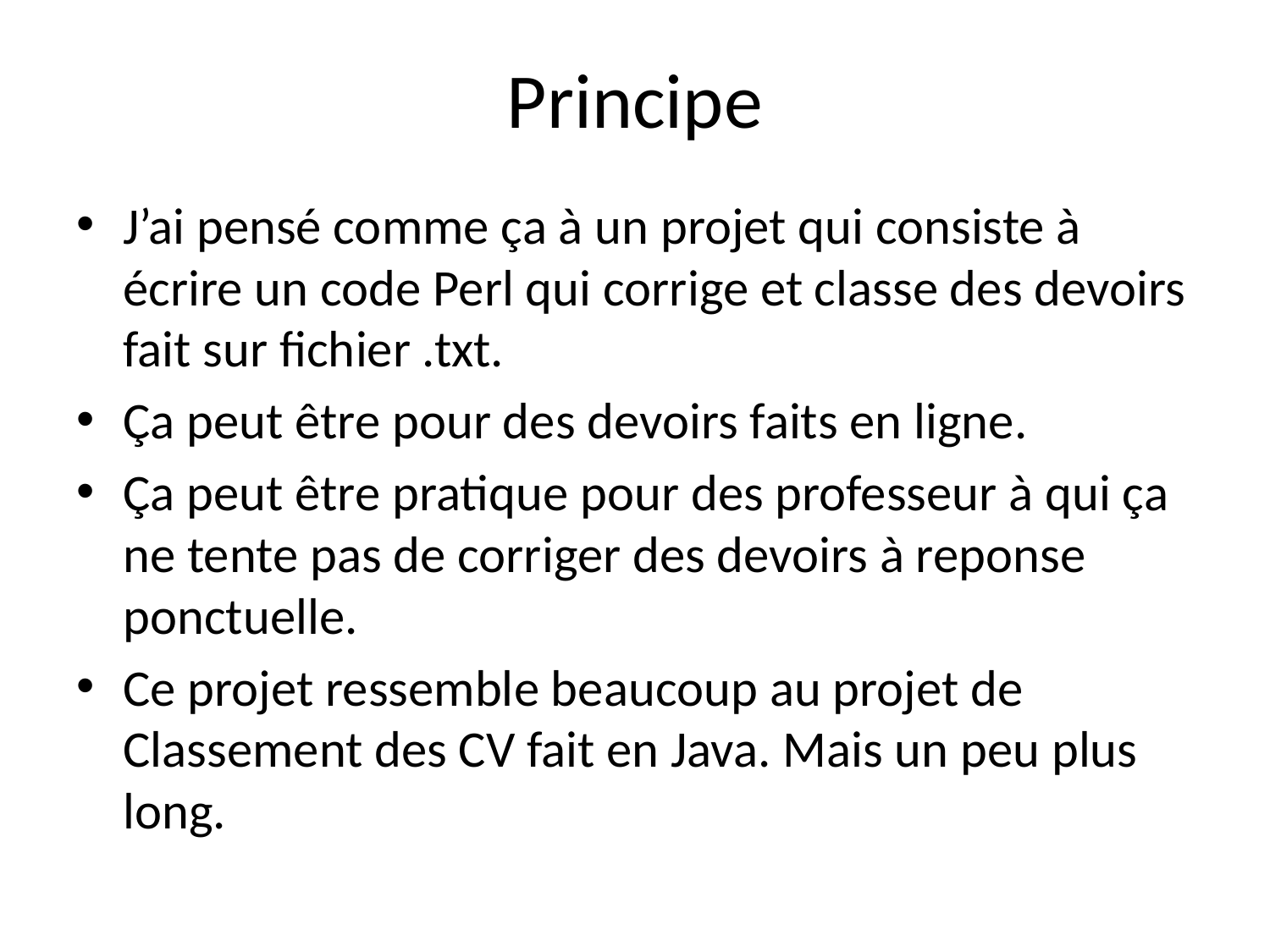

# Principe
J’ai pensé comme ça à un projet qui consiste à écrire un code Perl qui corrige et classe des devoirs fait sur fichier .txt.
Ça peut être pour des devoirs faits en ligne.
Ça peut être pratique pour des professeur à qui ça ne tente pas de corriger des devoirs à reponse ponctuelle.
Ce projet ressemble beaucoup au projet de Classement des CV fait en Java. Mais un peu plus long.